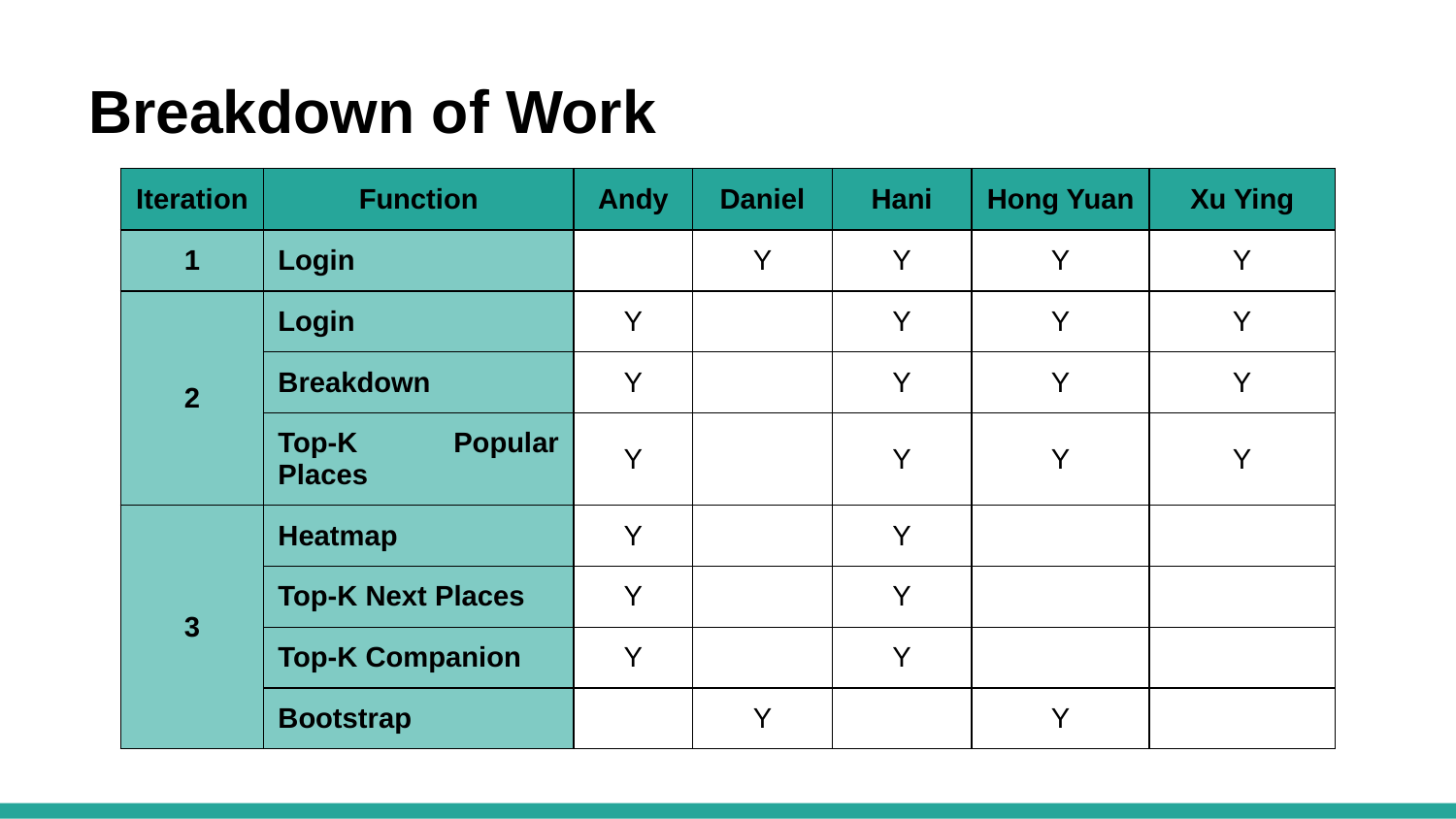

# Breakdown of Work

| Iteration | Function | Andy | Daniel | Hani | Hong Yuan | Xu Ying |
| --- | --- | --- | --- | --- | --- | --- |
| 1 | Login |  | Y | Y | Y | Y |
| 2 | Login | Y |  | Y | Y | Y |
|  | Breakdown | Y |  | Y | Y | Y |
|  | Top-K Popular Places | Y |  | Y | Y | Y |
| 3 | Heatmap | Y |  | Y |  |  |
|  | Top-K Next Places | Y |  | Y |  |  |
|  | Top-K Companion | Y |  | Y |  |  |
|  | Bootstrap |  | Y |  | Y |  |